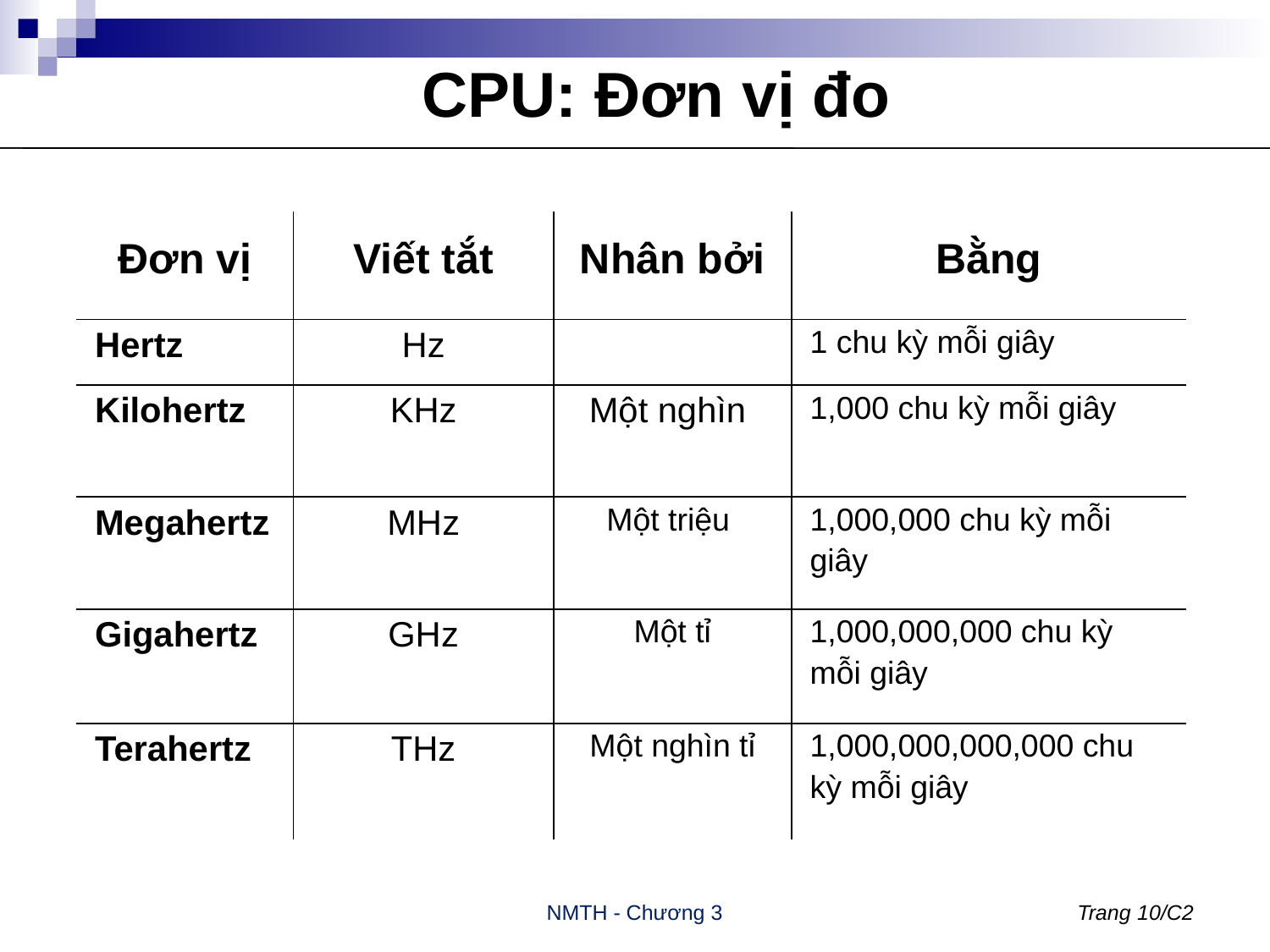

# CPU: Đơn vị đo

| Đơn vị | Viết tắt | Nhân bởi | Bằng |
| --- | --- | --- | --- |
| Hertz | Hz |  | 1 chu kỳ mỗi giây |
| Kilohertz | KHz | Một nghìn | 1,000 chu kỳ mỗi giây |
| Megahertz | MHz | Một triệu | 1,000,000 chu kỳ mỗi giây |
| Gigahertz | GHz | Một tỉ | 1,000,000,000 chu kỳ mỗi giây |
| Terahertz | THz | Một nghìn tỉ | 1,000,000,000,000 chu kỳ mỗi giây |
NMTH - Chương 3
Trang 10/C2